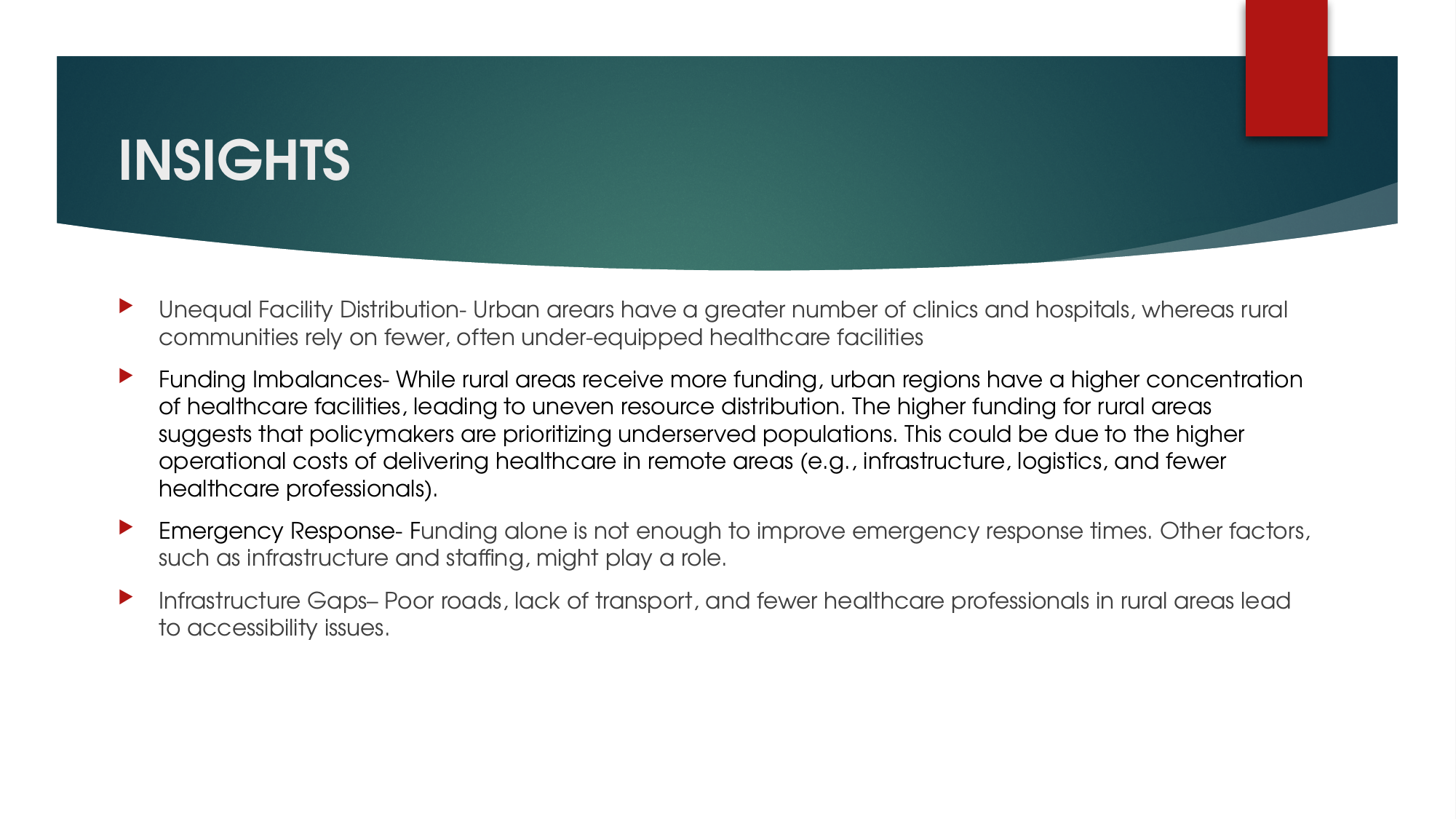

# INSIGHTS

Unequal Facility Distribution- Urban arears have a greater number of clinics and hospitals, whereas rural communities rely on fewer, often under-equipped healthcare facilities
Funding Imbalances- While rural areas receive more funding, urban regions have a higher concentration of healthcare facilities, leading to uneven resource distribution. The higher funding for rural areas suggests that policymakers are prioritizing underserved populations. This could be due to the higher operational costs of delivering healthcare in remote areas (e.g., infrastructure, logistics, and fewer healthcare professionals).
Emergency Response- Funding alone is not enough to improve emergency response times. Other factors, such as infrastructure and staffing, might play a role.
Infrastructure Gaps– Poor roads, lack of transport, and fewer healthcare professionals in rural areas lead to accessibility issues.